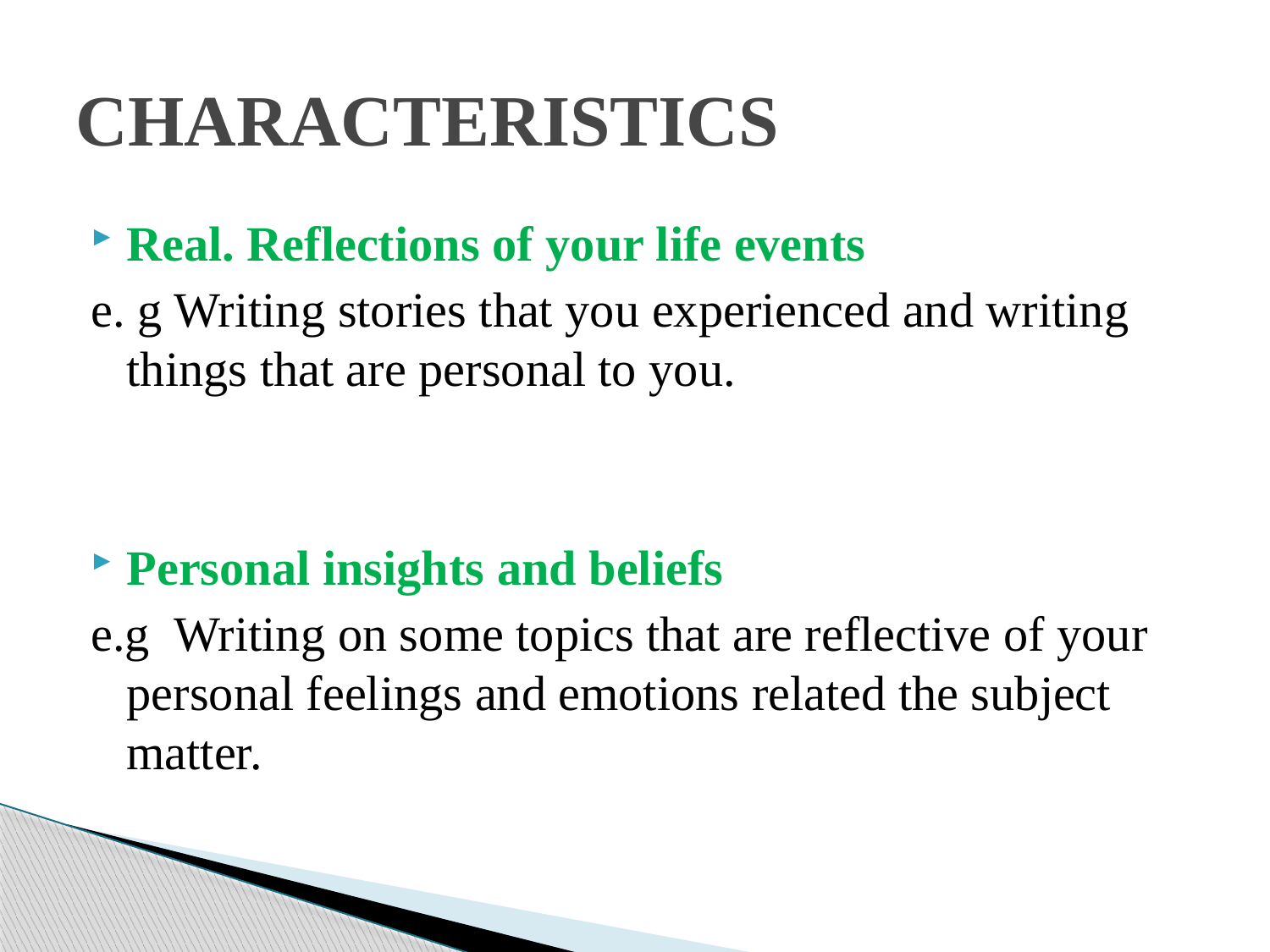

# CHARACTERISTICS
Real. Reflections of your life events
e. g Writing stories that you experienced and writing things that are personal to you.

Personal insights and beliefs
e.g  Writing on some topics that are reflective of your personal feelings and emotions related the subject matter.